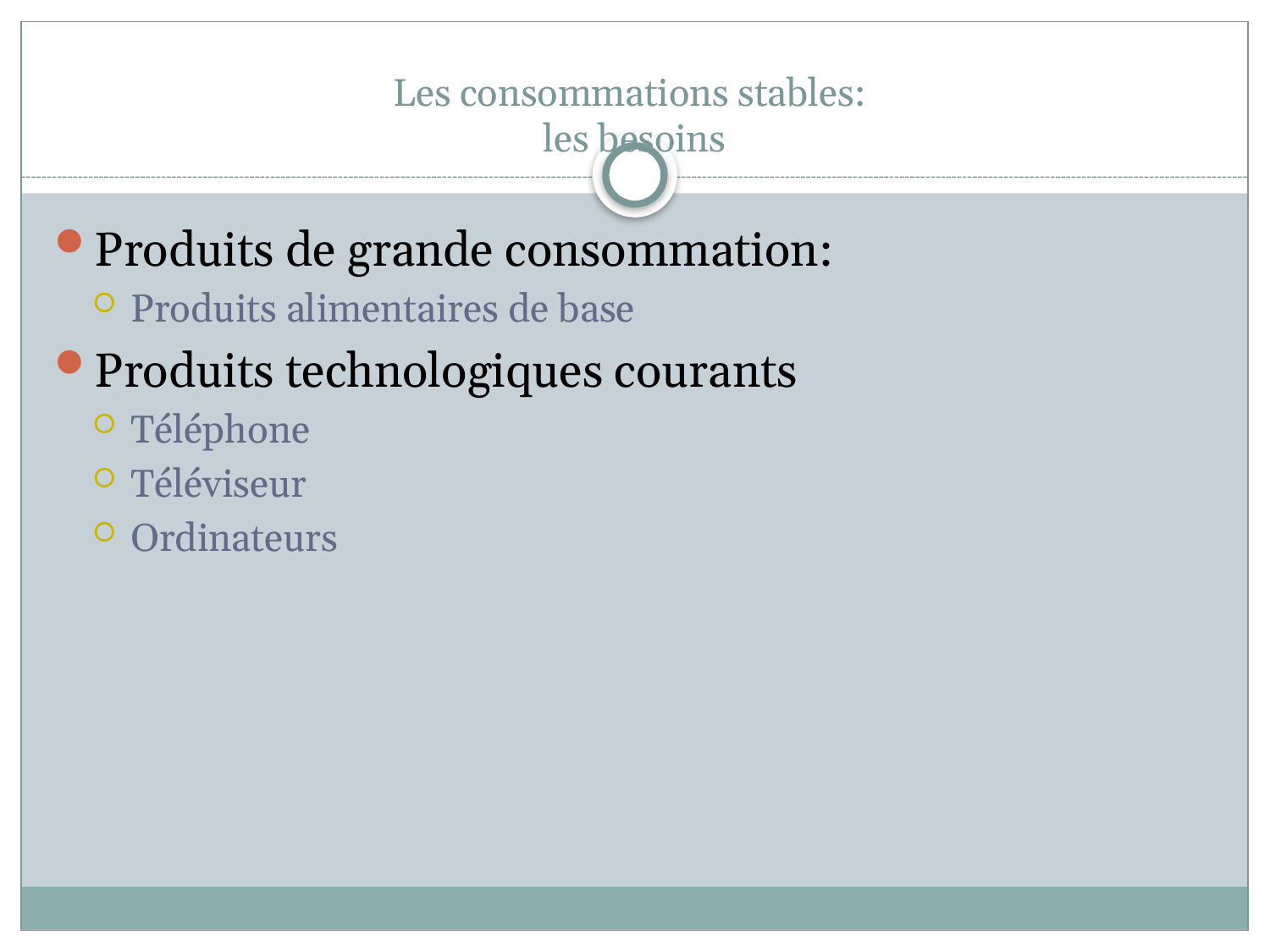

# Les consommations stables: les besoins
Produits de grande consommation:
Produits alimentaires de base
Produits technologiques courants
Téléphone
Téléviseur
Ordinateurs